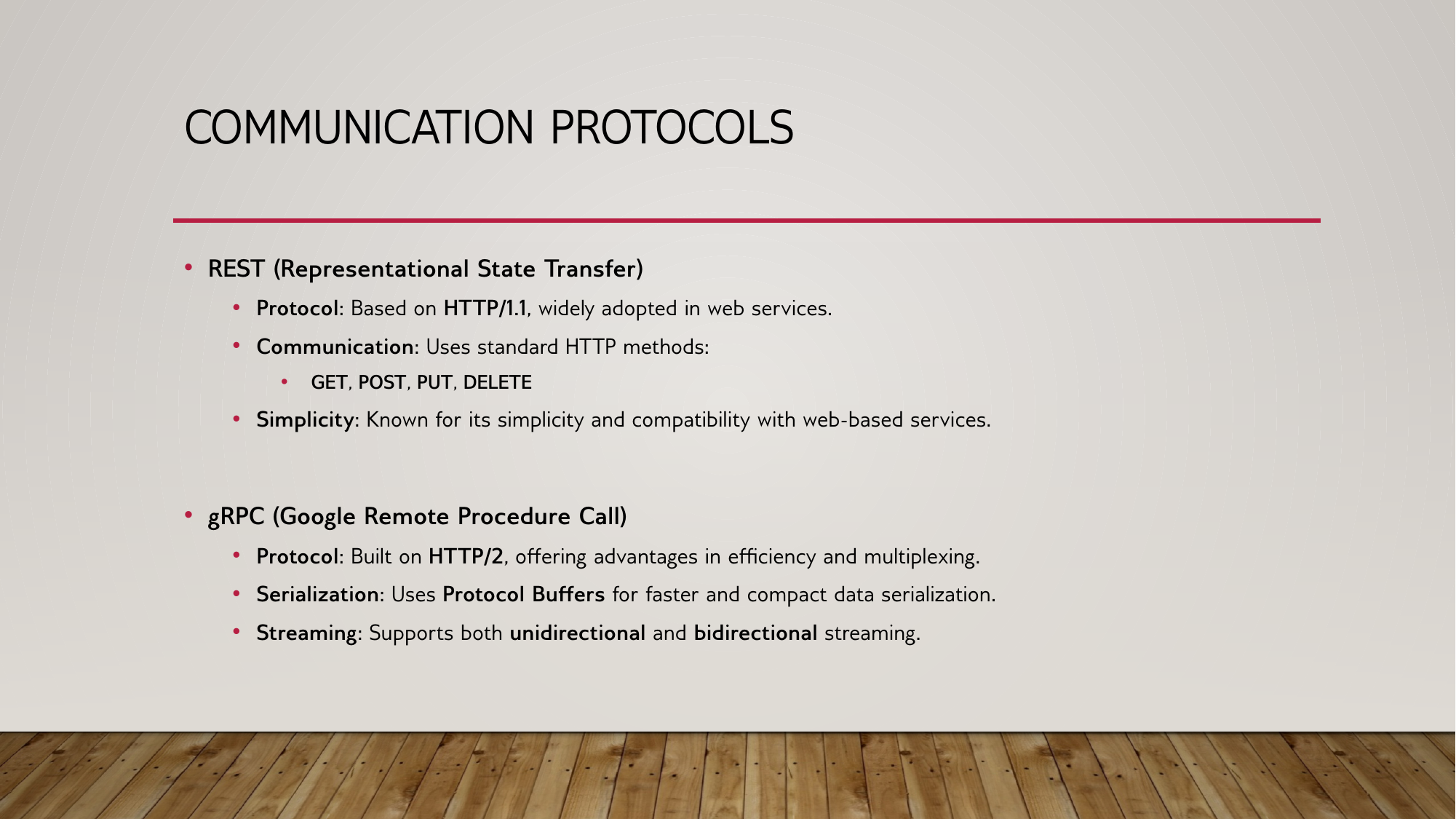

# Communication Protocols
REST (Representational State Transfer)
Protocol: Based on HTTP/1.1, widely adopted in web services.
Communication: Uses standard HTTP methods:
GET, POST, PUT, DELETE
Simplicity: Known for its simplicity and compatibility with web-based services.

gRPC (Google Remote Procedure Call)
Protocol: Built on HTTP/2, offering advantages in efficiency and multiplexing.
Serialization: Uses Protocol Buffers for faster and compact data serialization.
Streaming: Supports both unidirectional and bidirectional streaming.